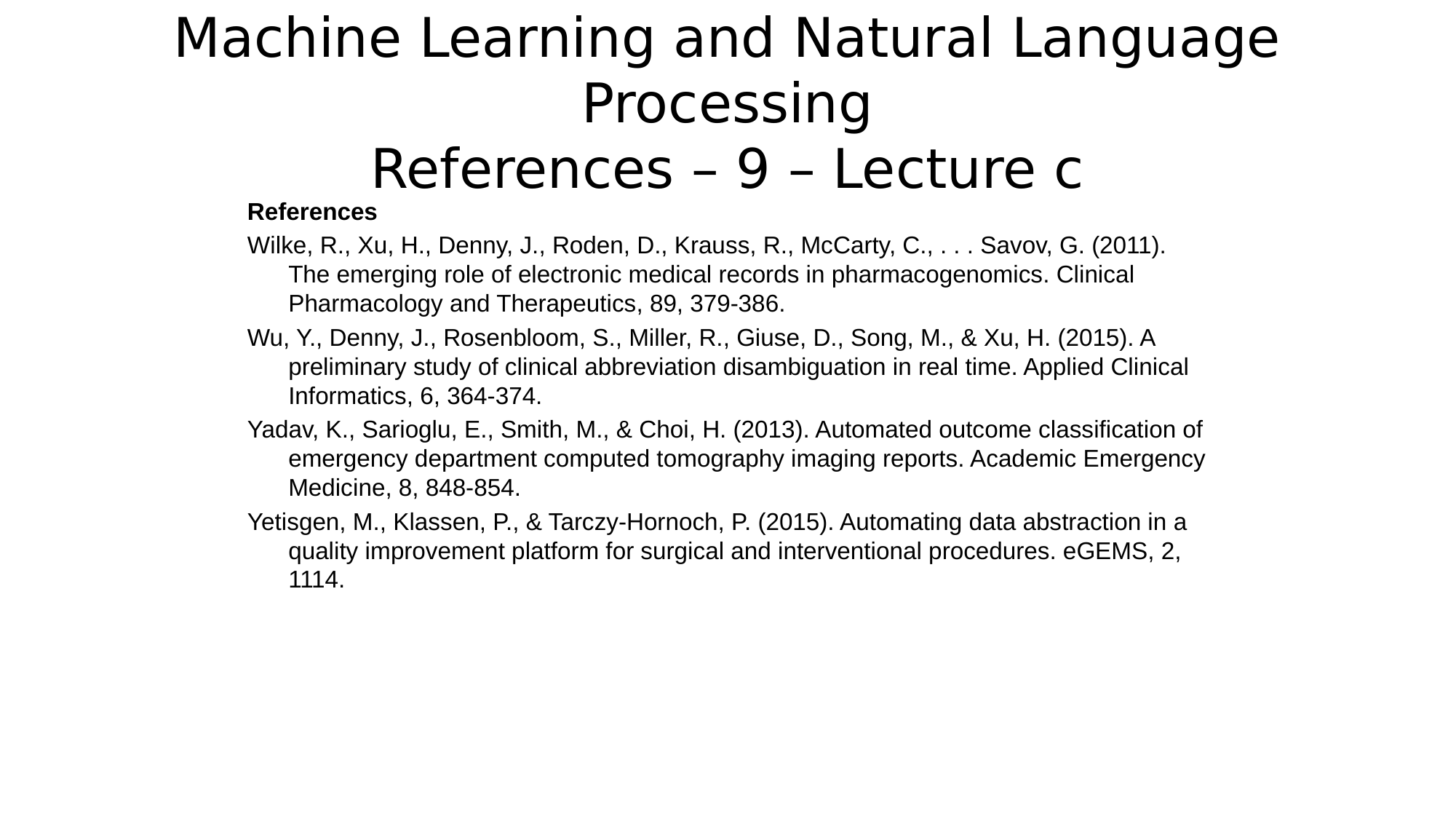

# Machine Learning and Natural Language Processing References – 9 – Lecture c

References
Wilke, R., Xu, H., Denny, J., Roden, D., Krauss, R., McCarty, C., . . . Savov, G. (2011). The emerging role of electronic medical records in pharmacogenomics. Clinical Pharmacology and Therapeutics, 89, 379-386.
Wu, Y., Denny, J., Rosenbloom, S., Miller, R., Giuse, D., Song, M., & Xu, H. (2015). A preliminary study of clinical abbreviation disambiguation in real time. Applied Clinical Informatics, 6, 364-374.
Yadav, K., Sarioglu, E., Smith, M., & Choi, H. (2013). Automated outcome classification of emergency department computed tomography imaging reports. Academic Emergency Medicine, 8, 848-854.
Yetisgen, M., Klassen, P., & Tarczy-Hornoch, P. (2015). Automating data abstraction in a quality improvement platform for surgical and interventional procedures. eGEMS, 2, 1114.